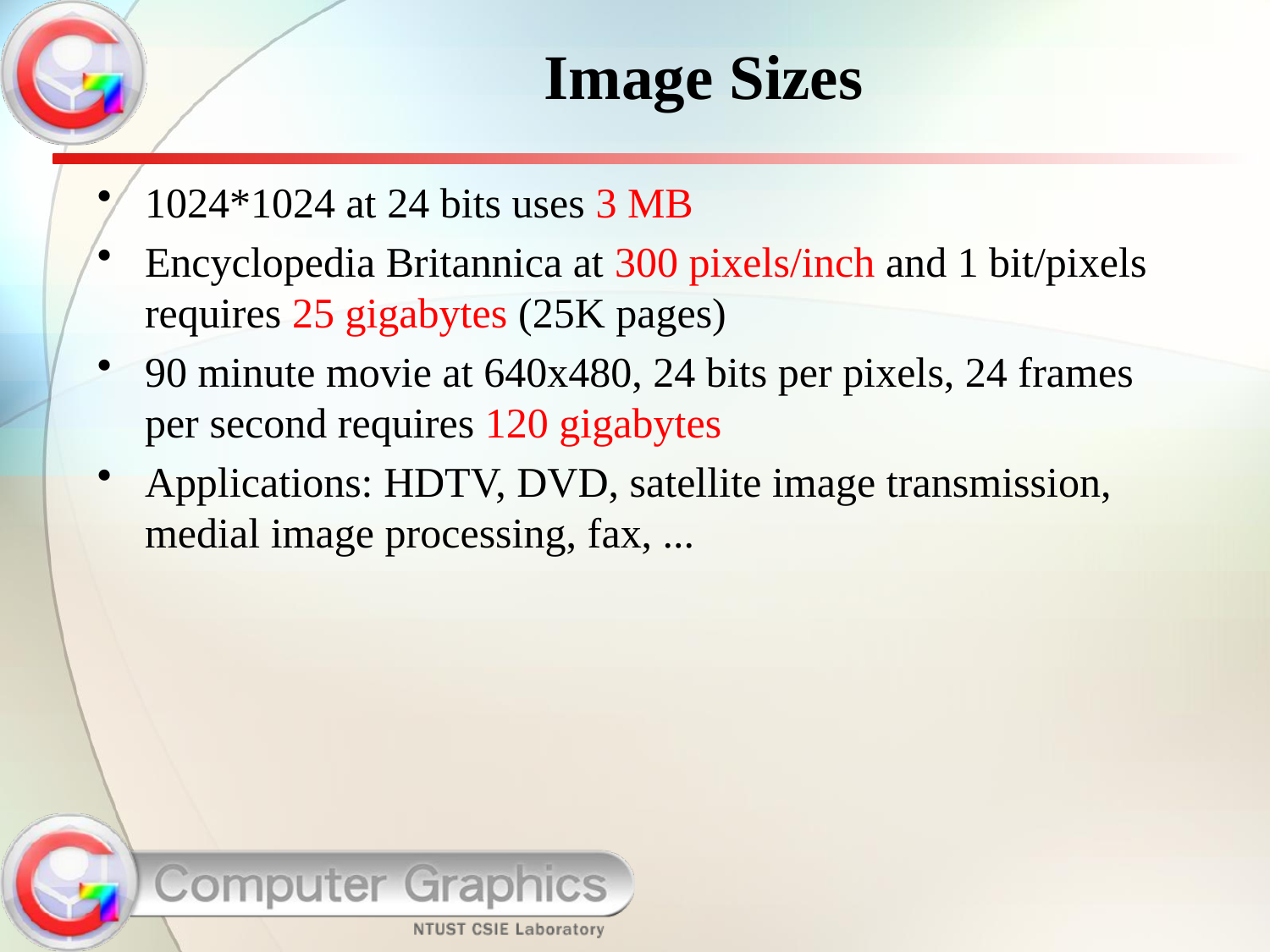

# Image Sizes
1024*1024 at 24 bits uses 3 MB
Encyclopedia Britannica at 300 pixels/inch and 1 bit/pixels requires 25 gigabytes (25K pages)
90 minute movie at 640x480, 24 bits per pixels, 24 frames per second requires 120 gigabytes
Applications: HDTV, DVD, satellite image transmission, medial image processing, fax, ...